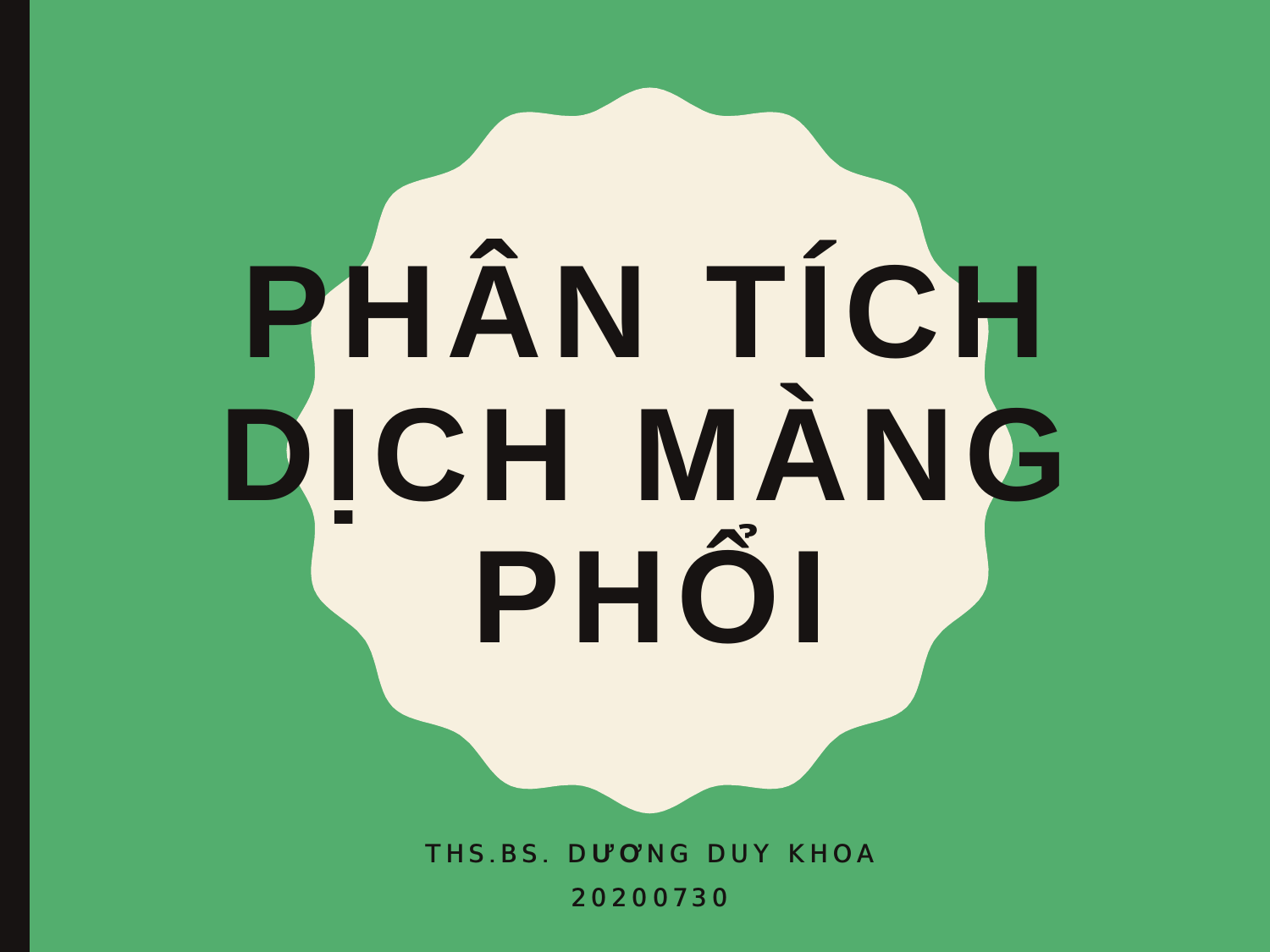

# PHÂN TÍCH DỊCH MÀNG PHỔI
ths.bs. dương duy khoa
20200730